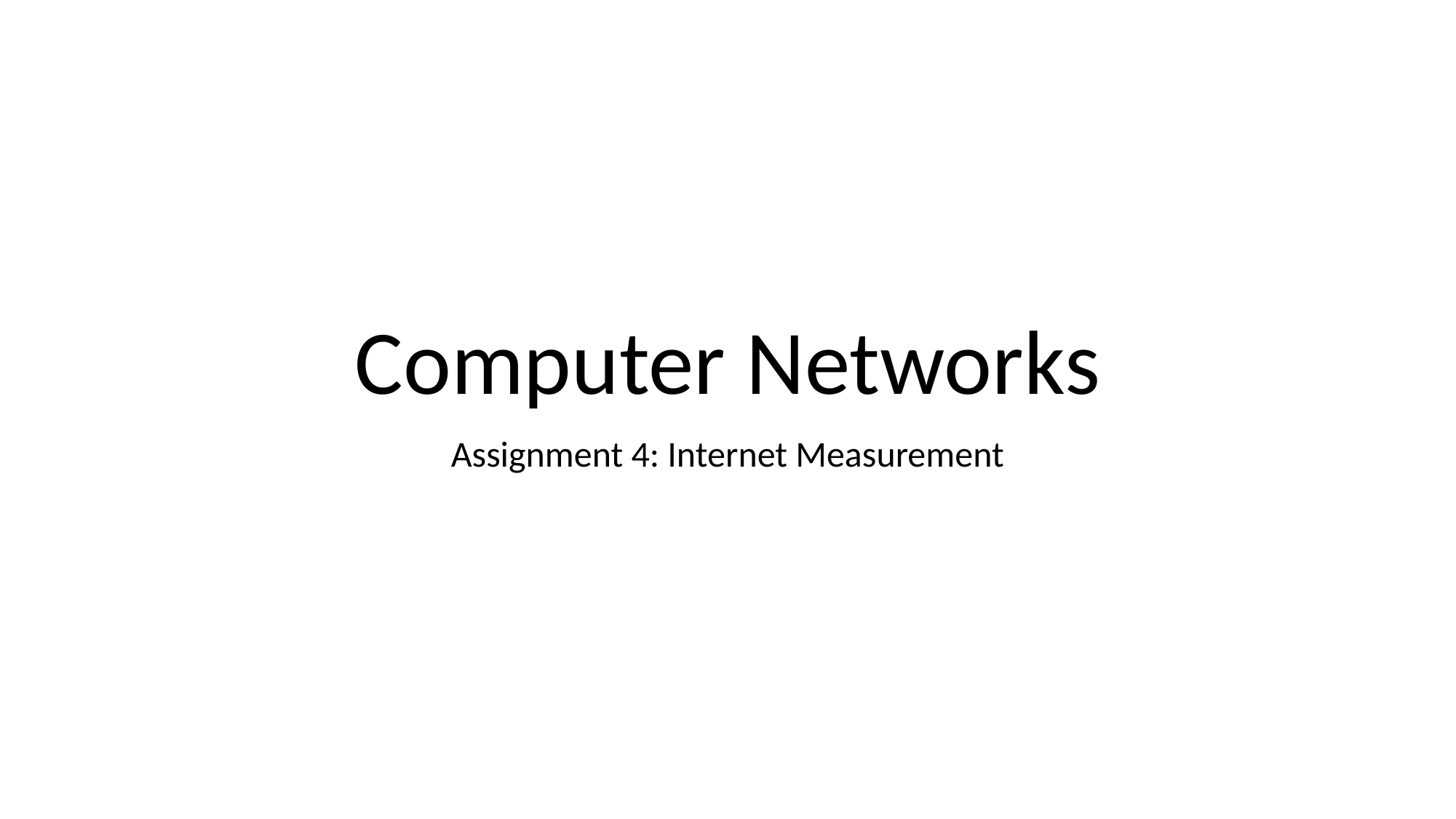

# Computer Networks
Assignment 4: Internet Measurement